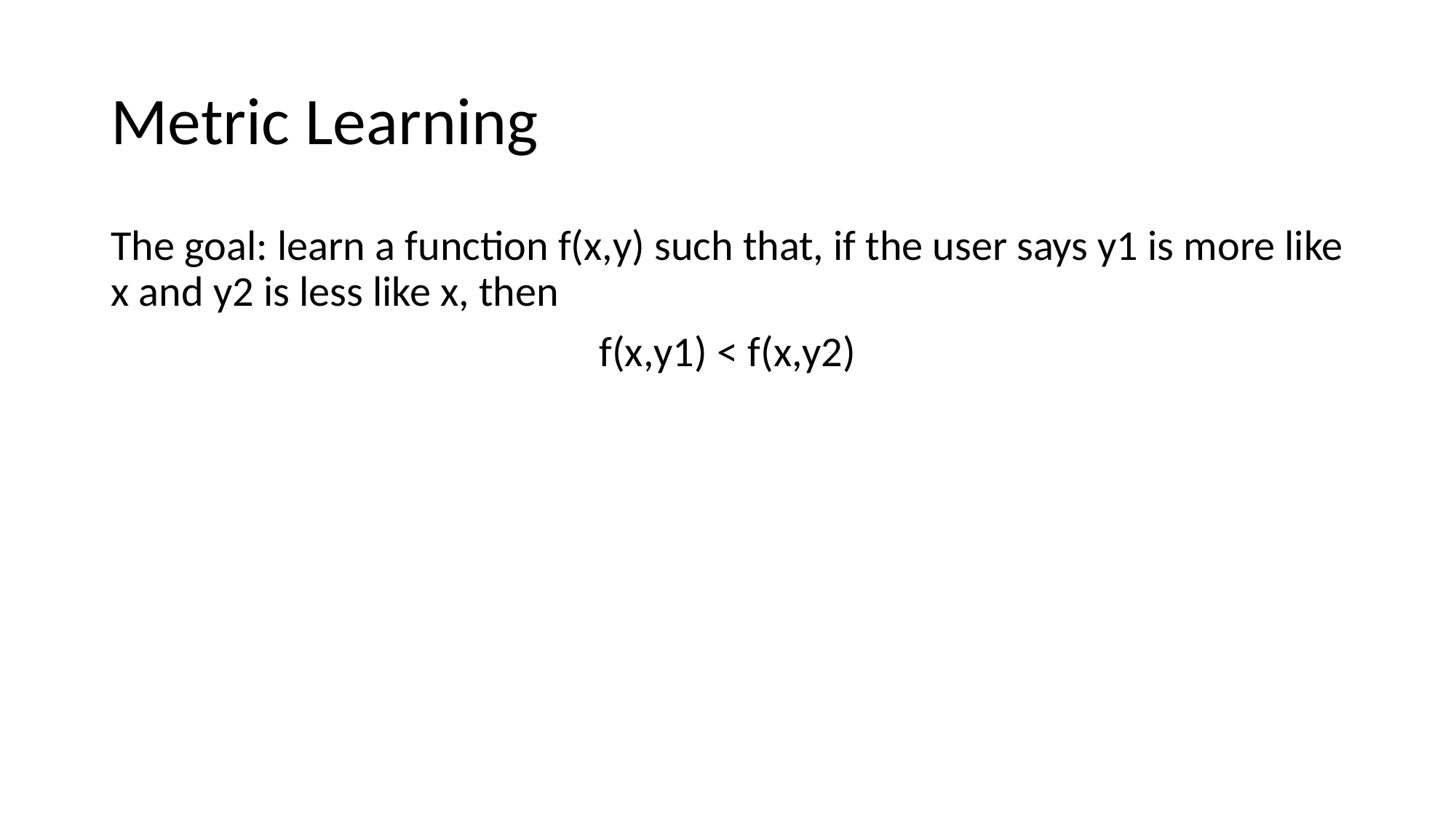

# Metric Learning
The goal: learn a function f(x,y) such that, if the user says y1 is more like x and y2 is less like x, then
f(x,y1) < f(x,y2)